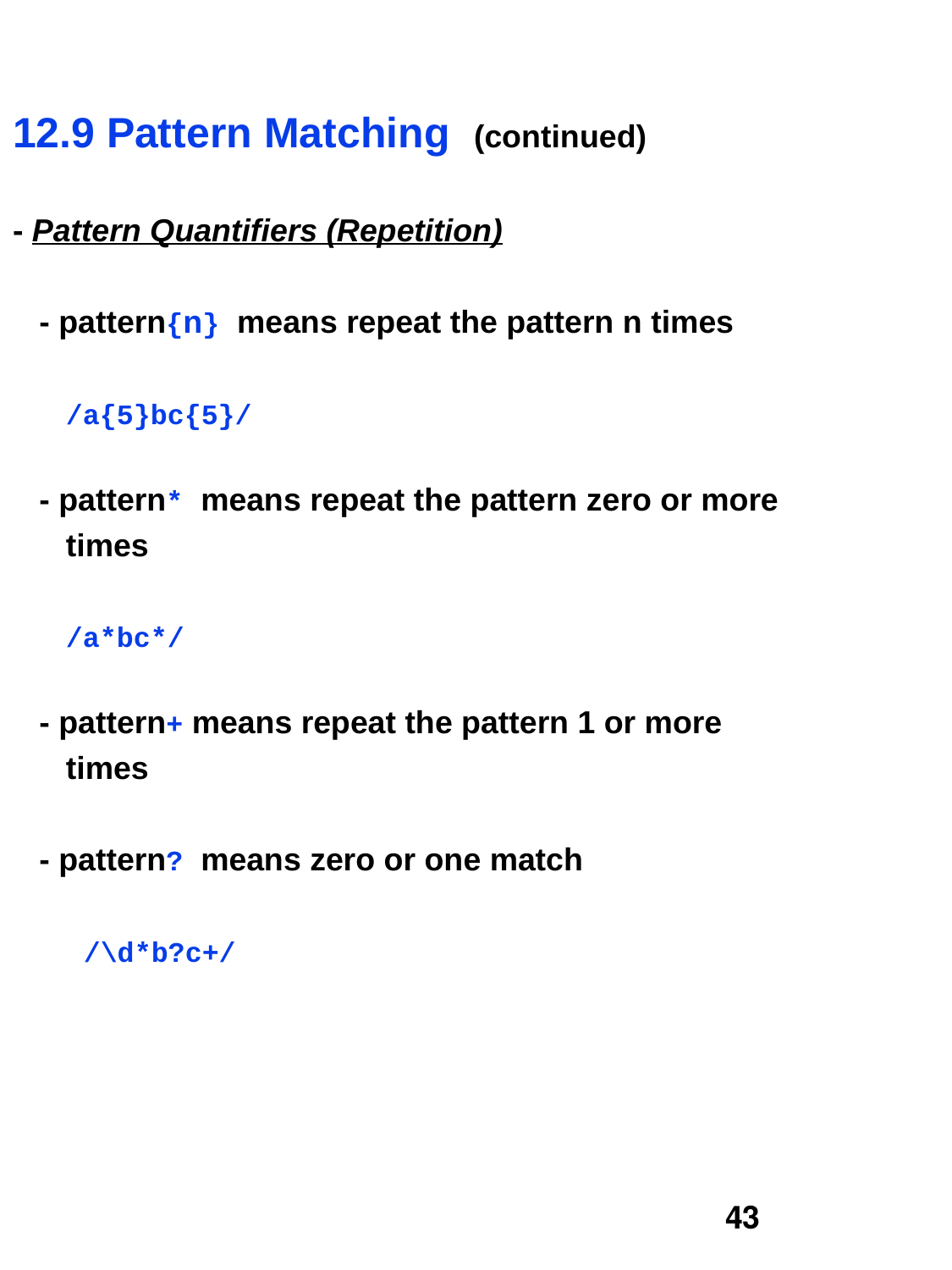

12.9 Pattern Matching  (continued)

- Pattern Quantifiers (Repetition)

   - pattern{n}  means repeat the pattern n times

      /a{5}bc{5}/

   - pattern*  means repeat the pattern zero or more
      times

      /a*bc*/

   - pattern+ means repeat the pattern 1 or more
      times

   - pattern?  means zero or one match

        /\d*b?c+/